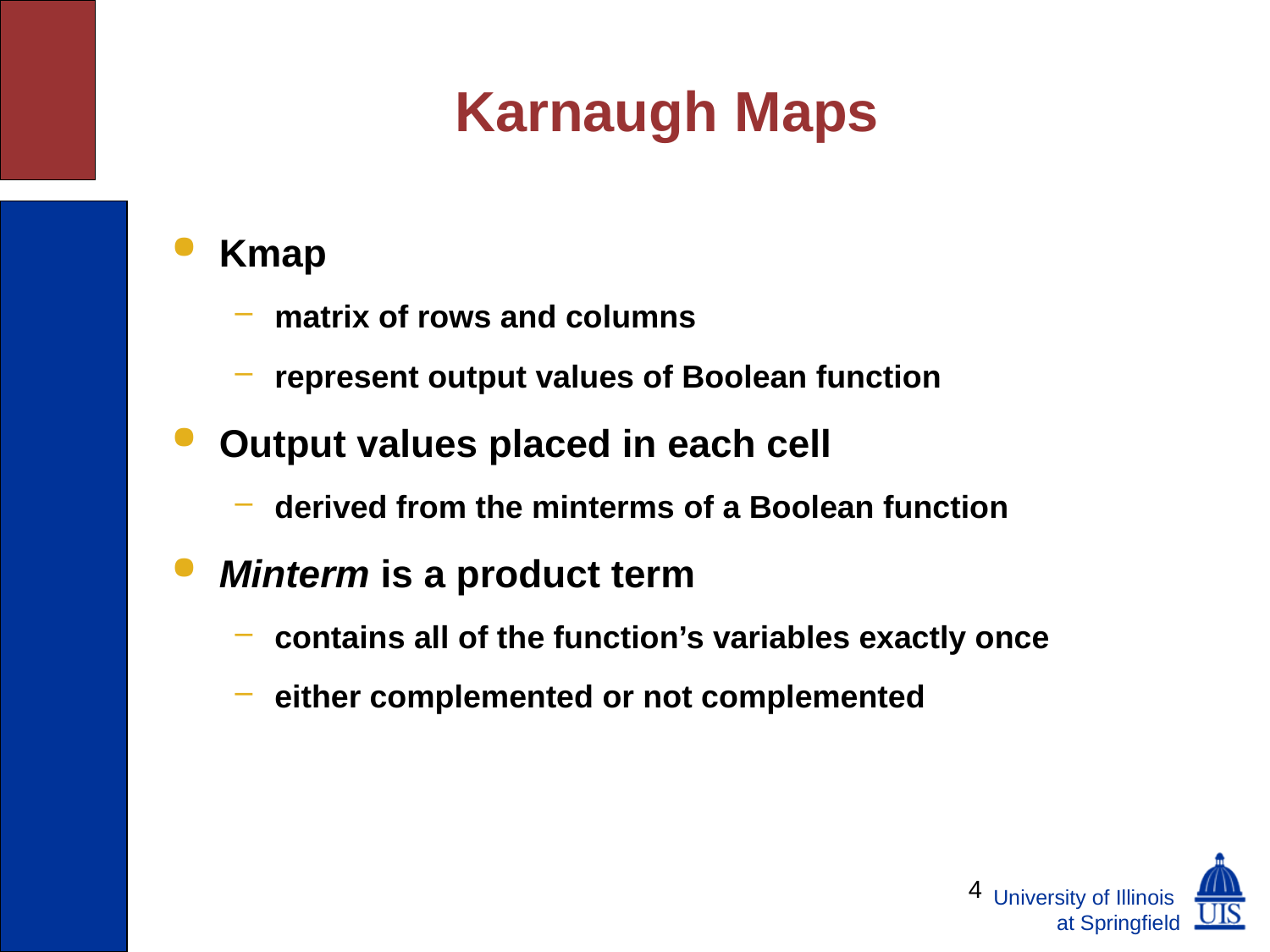

# Karnaugh Maps
Kmap
matrix of rows and columns
represent output values of Boolean function
Output values placed in each cell
derived from the minterms of a Boolean function
Minterm is a product term
contains all of the function’s variables exactly once
either complemented or not complemented
4